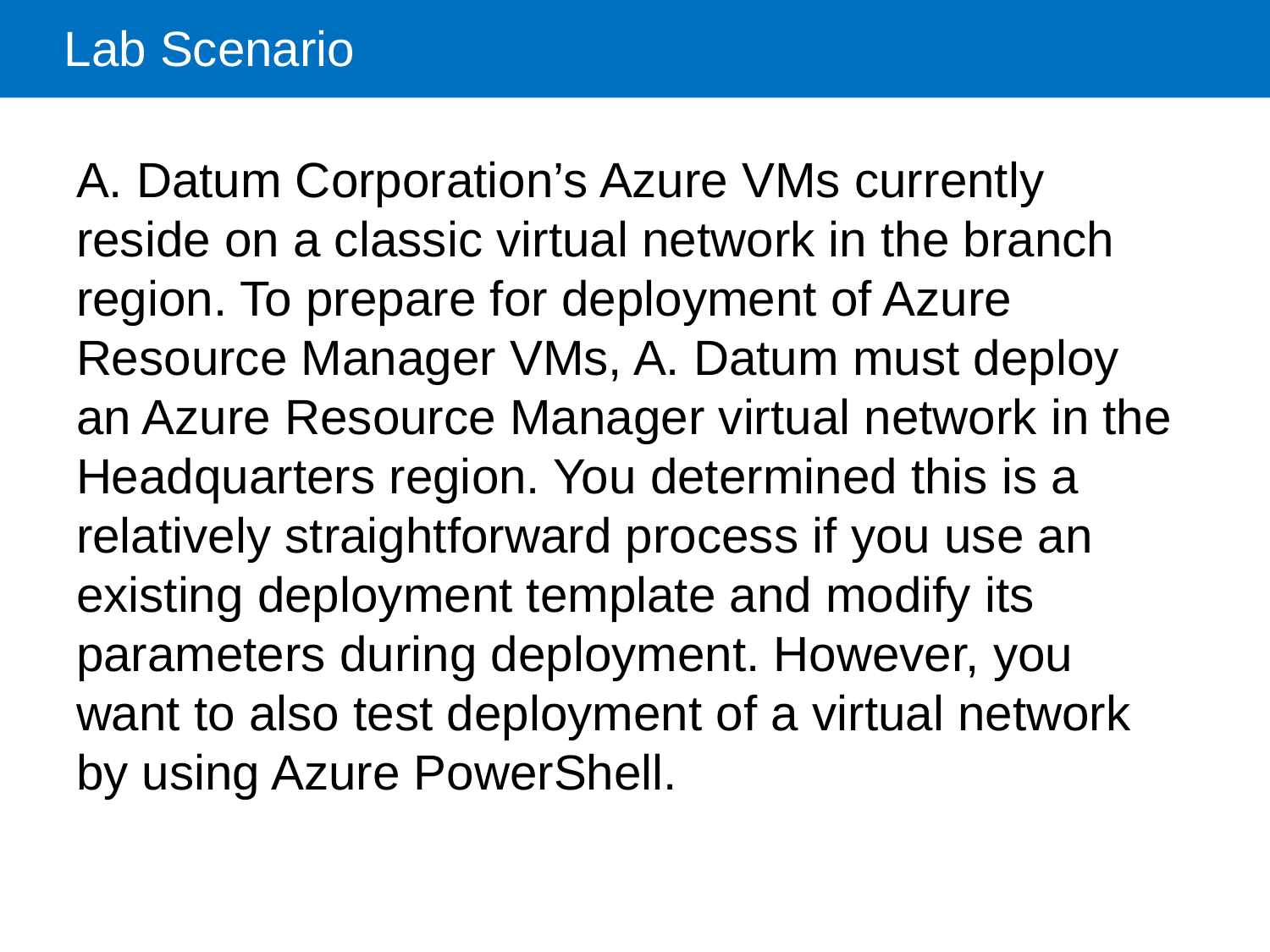

# Lab Scenario
A. Datum Corporation’s Azure VMs currently reside on a classic virtual network in the branch region. To prepare for deployment of Azure Resource Manager VMs, A. Datum must deploy an Azure Resource Manager virtual network in the Headquarters region. You determined this is a relatively straightforward process if you use an existing deployment template and modify its parameters during deployment. However, you want to also test deployment of a virtual network by using Azure PowerShell.